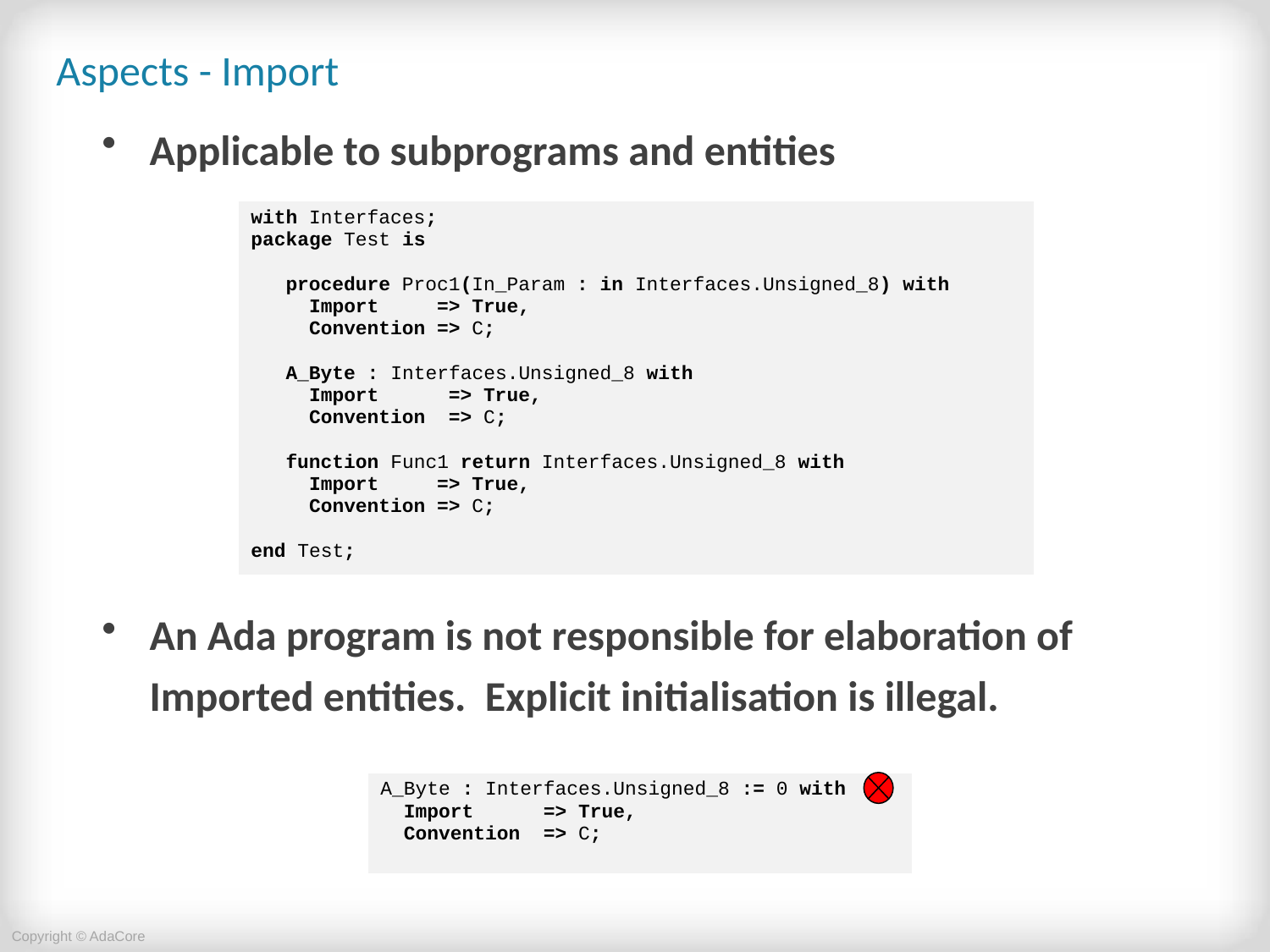

# Aspects - Import
Applicable to subprograms and entities

An Ada program is not responsible for elaboration of Imported entities.  Explicit initialisation is illegal.
| with Interfaces; package Test is procedure Proc1(In\_Param : in Interfaces.Unsigned\_8) with Import => True, Convention => C; A\_Byte : Interfaces.Unsigned\_8 with Import => True, Convention => C; function Func1 return Interfaces.Unsigned\_8 with Import => True, Convention => C; end Test; |
| --- |

| A\_Byte : Interfaces.Unsigned\_8 := 0 with Import => True, Convention => C; |
| --- |